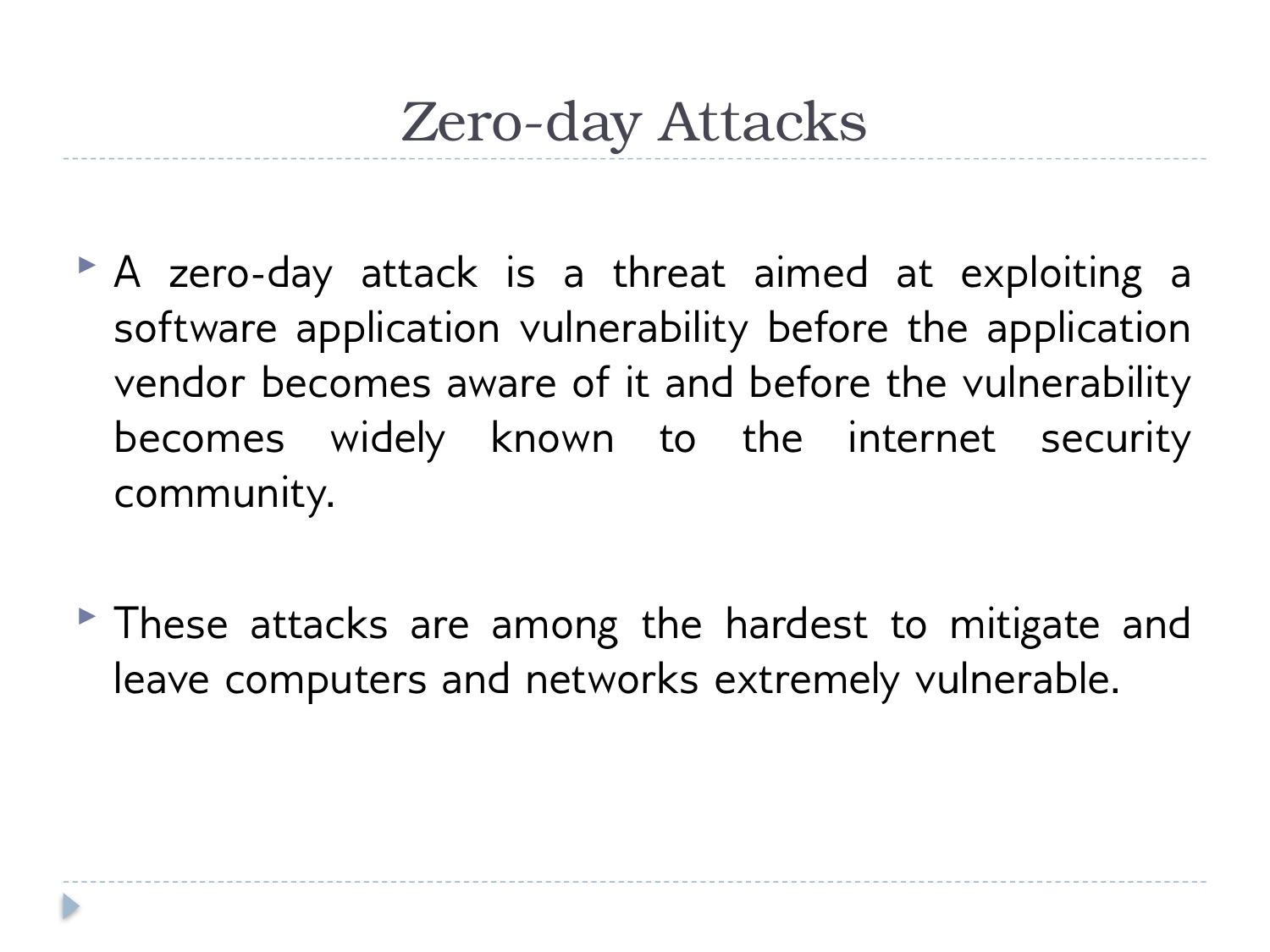

# Zero-day Attacks

A zero-day attack is a threat aimed at exploiting a software application vulnerability before the application vendor becomes aware of it and before the vulnerability becomes widely known to the internet security community.

These attacks are among the hardest to mitigate and leave computers and networks extremely vulnerable.